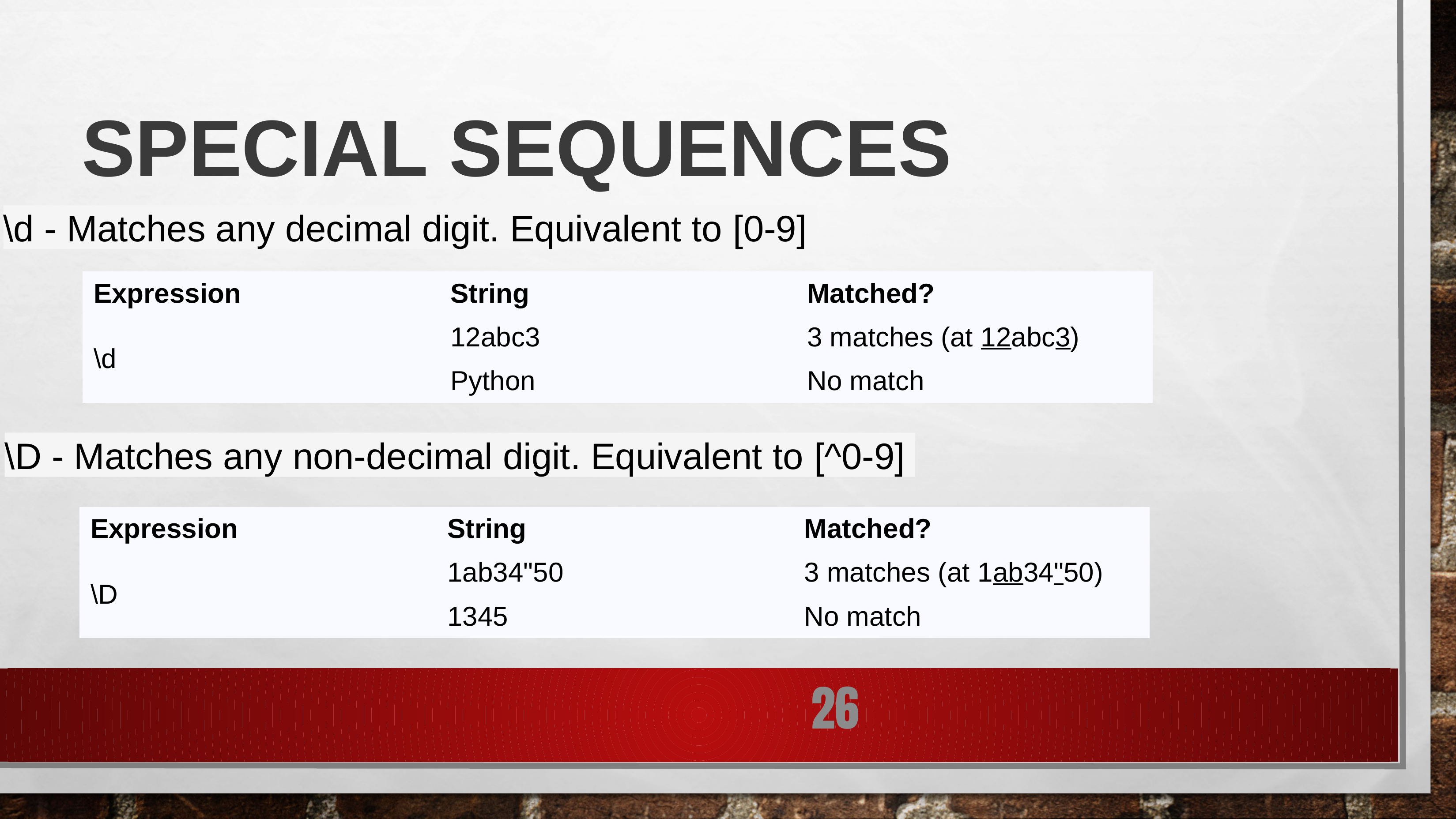

# Special Sequences
\d - Matches any decimal digit. Equivalent to [0-9]
| Expression | String | Matched? |
| --- | --- | --- |
| \d | 12abc3 | 3 matches (at 12abc3) |
|  | Python | No match |
\D - Matches any non-decimal digit. Equivalent to [^0-9]
| Expression | String | Matched? |
| --- | --- | --- |
| \D | 1ab34"50 | 3 matches (at 1ab34"50) |
|  | 1345 | No match |
26